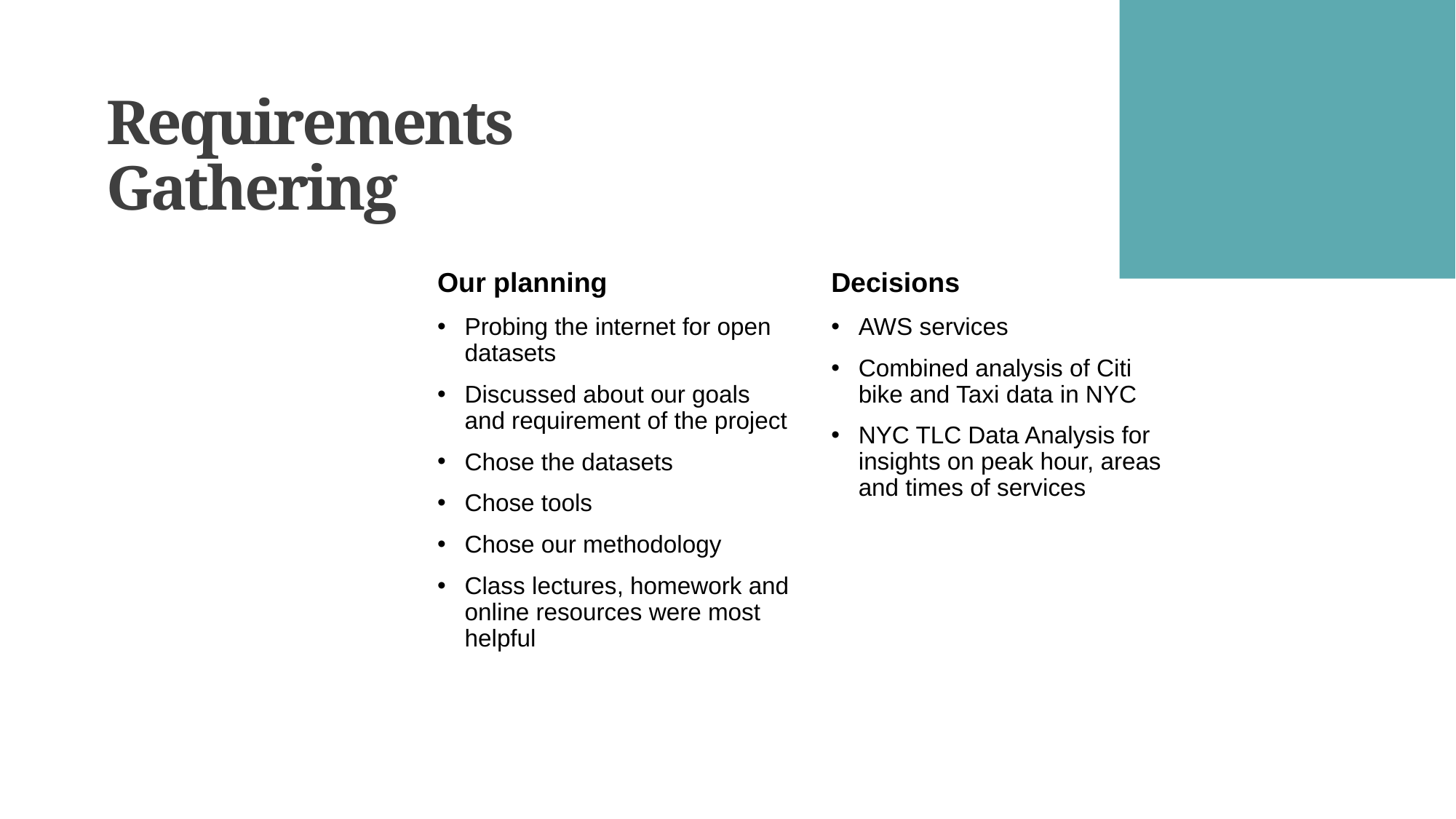

# Requirements Gathering
Our planning
Decisions
Probing the internet for open datasets
Discussed about our goals and requirement of the project
Chose the datasets
Chose tools
Chose our methodology
Class lectures, homework and online resources were most helpful
AWS services
Combined analysis of Citi bike and Taxi data in NYC
NYC TLC Data Analysis for insights on peak hour, areas and times of services